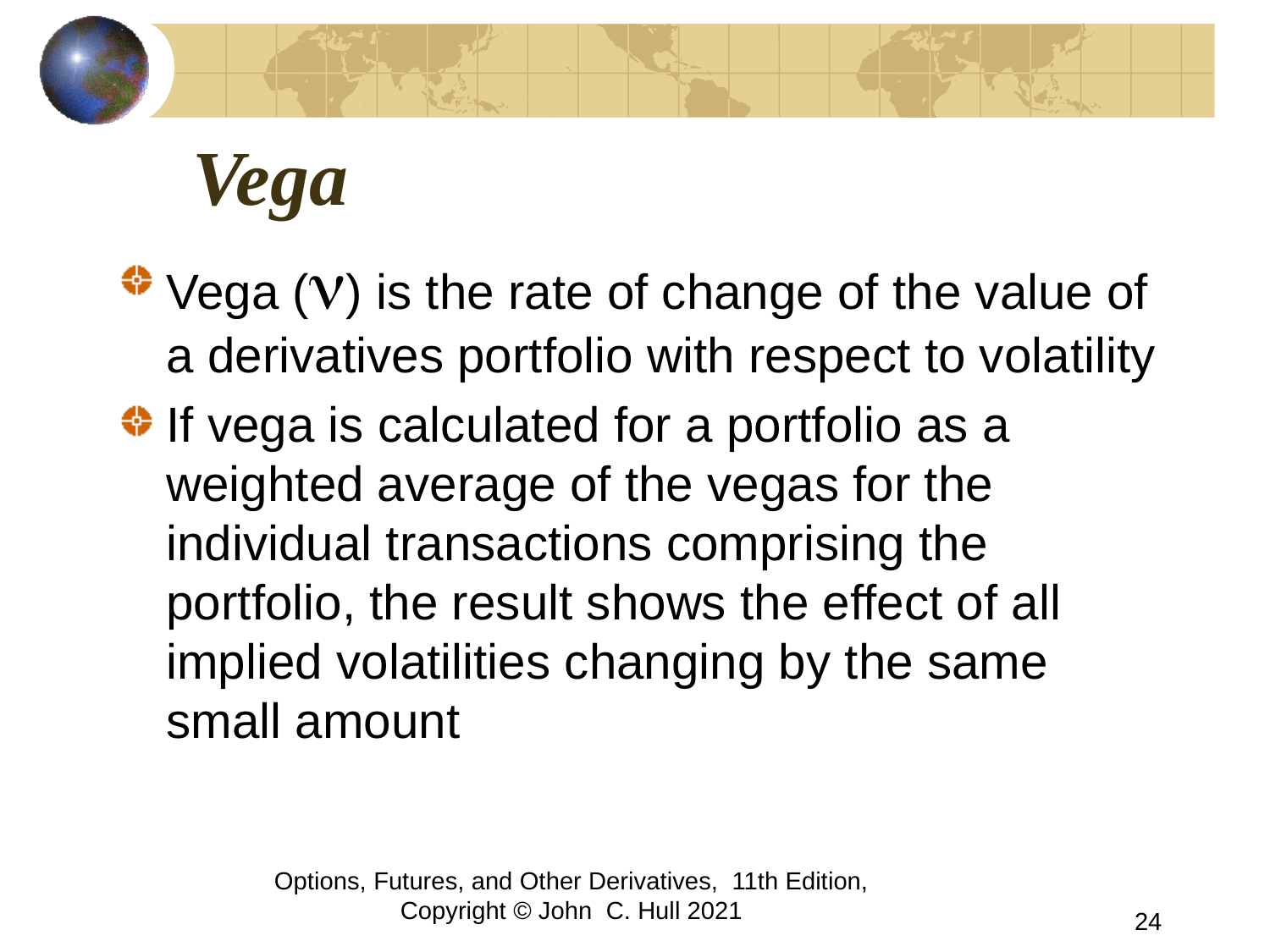

# Vega
Vega (ν) is the rate of change of the value of a derivatives portfolio with respect to volatility
If vega is calculated for a portfolio as a weighted average of the vegas for the individual transactions comprising the portfolio, the result shows the effect of all implied volatilities changing by the same small amount
Options, Futures, and Other Derivatives,  11th Edition, Copyright © John  C. Hull 2021
24